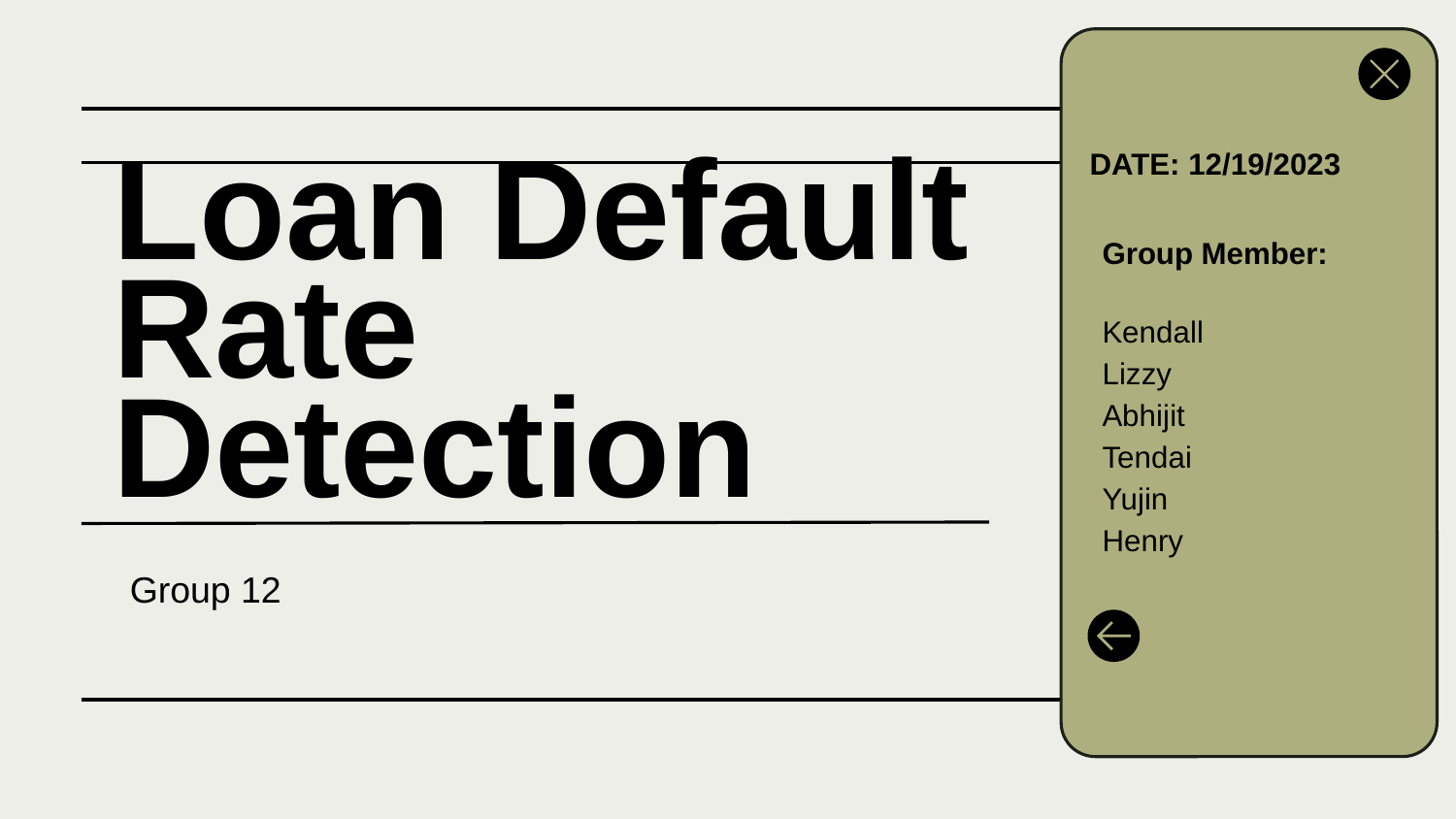

DATE: 12/19/2023
Group Member:

Kendall
Lizzy
Abhijit
Tendai
Yujin
Henry
# Loan Default Rate Detection

Group 12